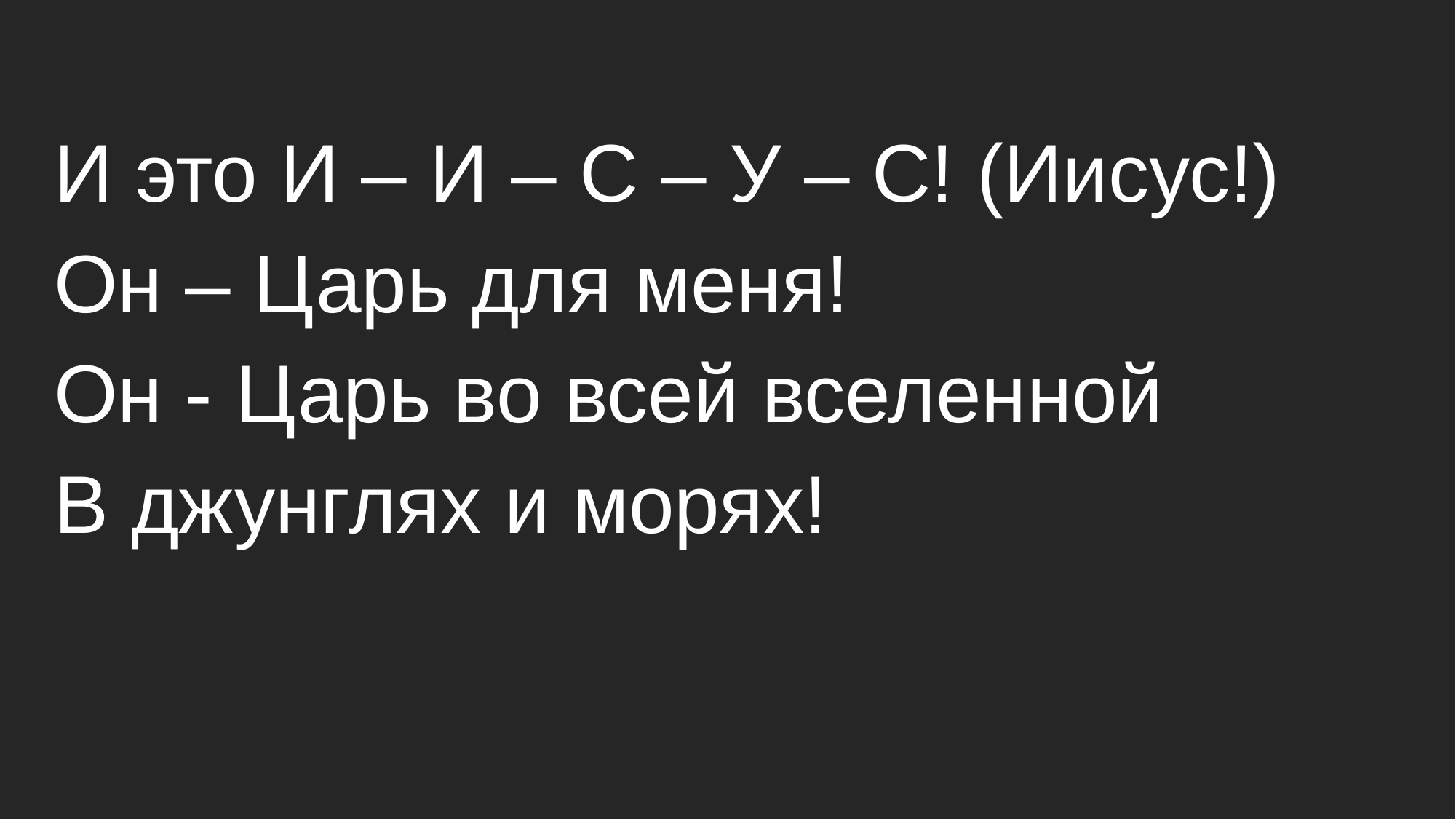

И это И – И – С – У – С! (Иисус!)
Он – Царь для меня!
Он - Царь во всей вселенной
В джунглях и морях!